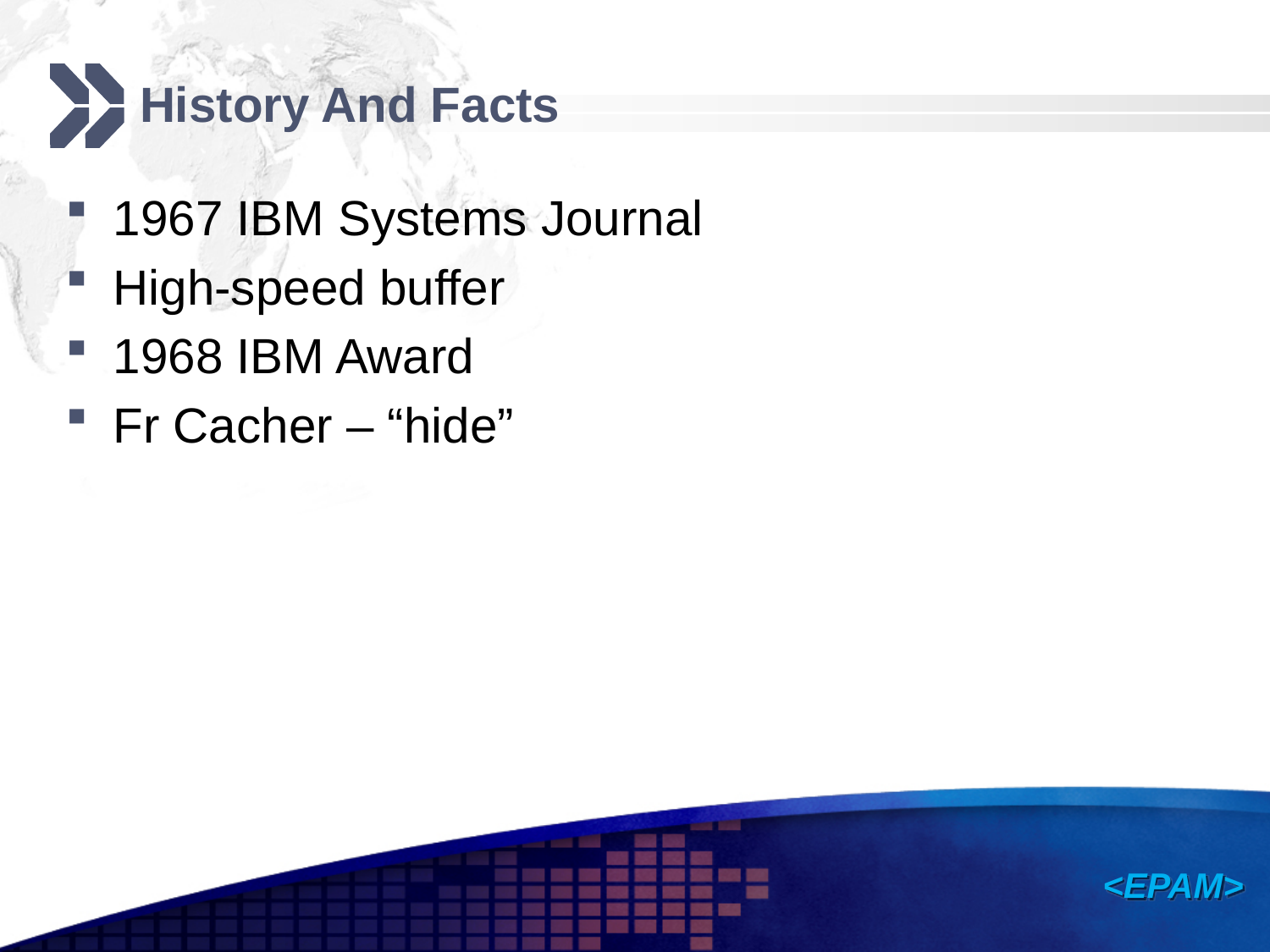

# History And Facts
1967 IBM Systems Journal
High-speed buffer
1968 IBM Award
Fr Cacher – “hide”